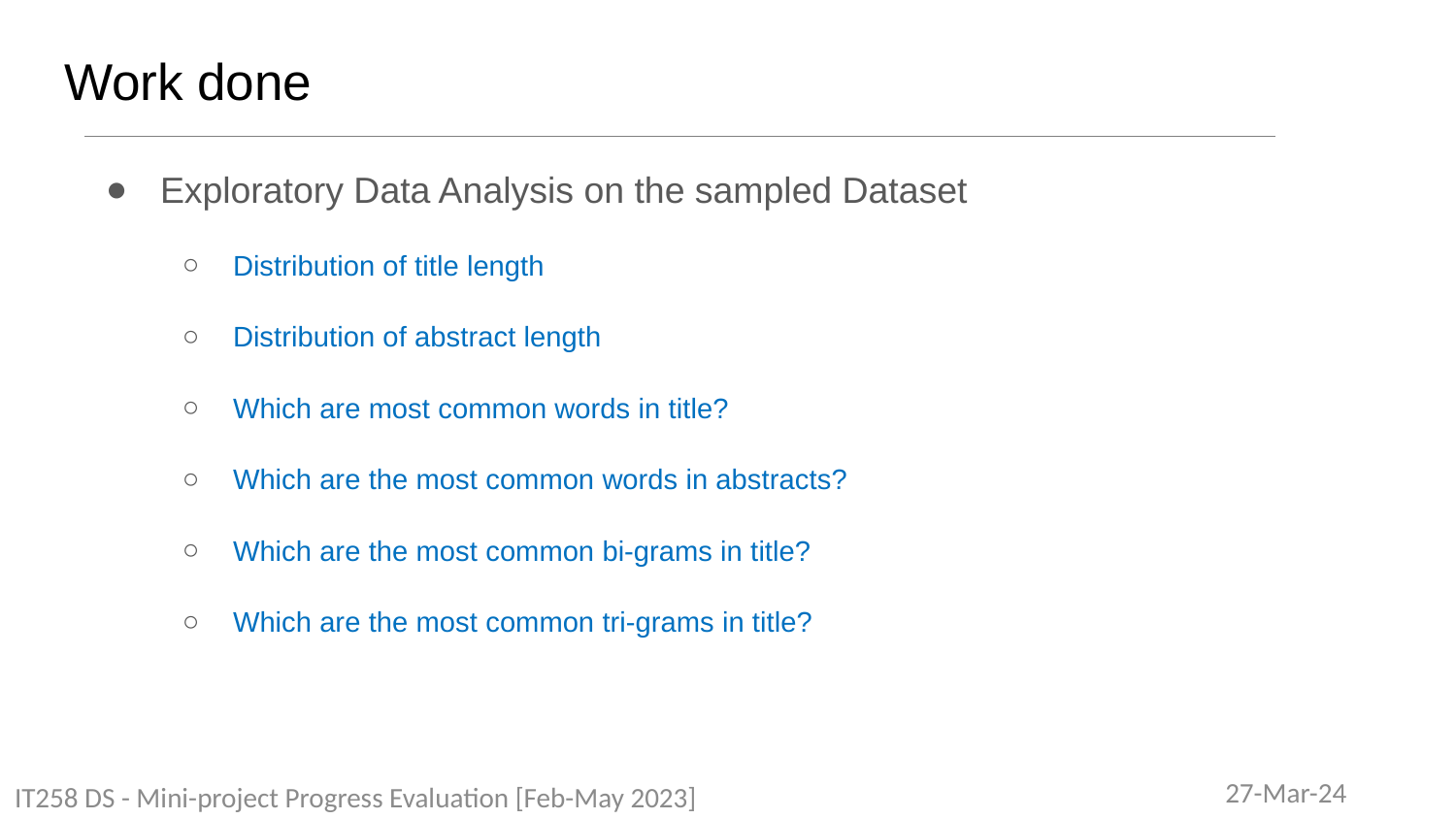

# Work done
Exploratory Data Analysis on the sampled Dataset
Distribution of title length
Distribution of abstract length
Which are most common words in title?
Which are the most common words in abstracts?
Which are the most common bi-grams in title?
Which are the most common tri-grams in title?

IT258 DS - Mini-project Progress Evaluation [Feb-May 2023]
27-Mar-24